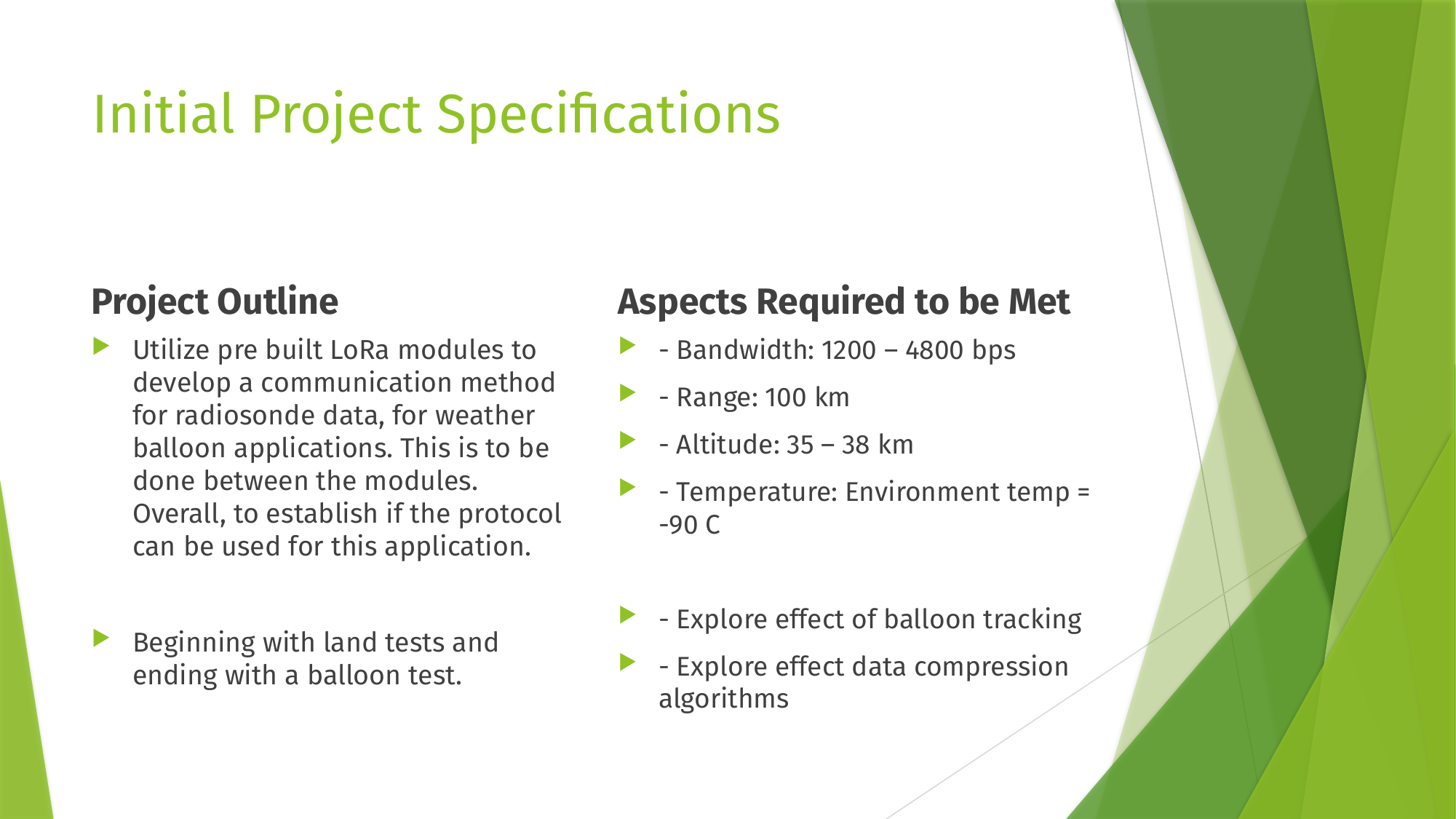

# Initial Project Specifications
Project Outline
Aspects Required to be Met
Utilize pre built LoRa modules to develop a communication method for radiosonde data, for weather balloon applications. This is to be done between the modules. Overall, to establish if the protocol can be used for this application.

Beginning with land tests and ending with a balloon test.
- Bandwidth: 1200 – 4800 bps
- Range: 100 km
- Altitude: 35 – 38 km
- Temperature: Environment temp = -90 C

- Explore effect of balloon tracking
- Explore effect data compression algorithms